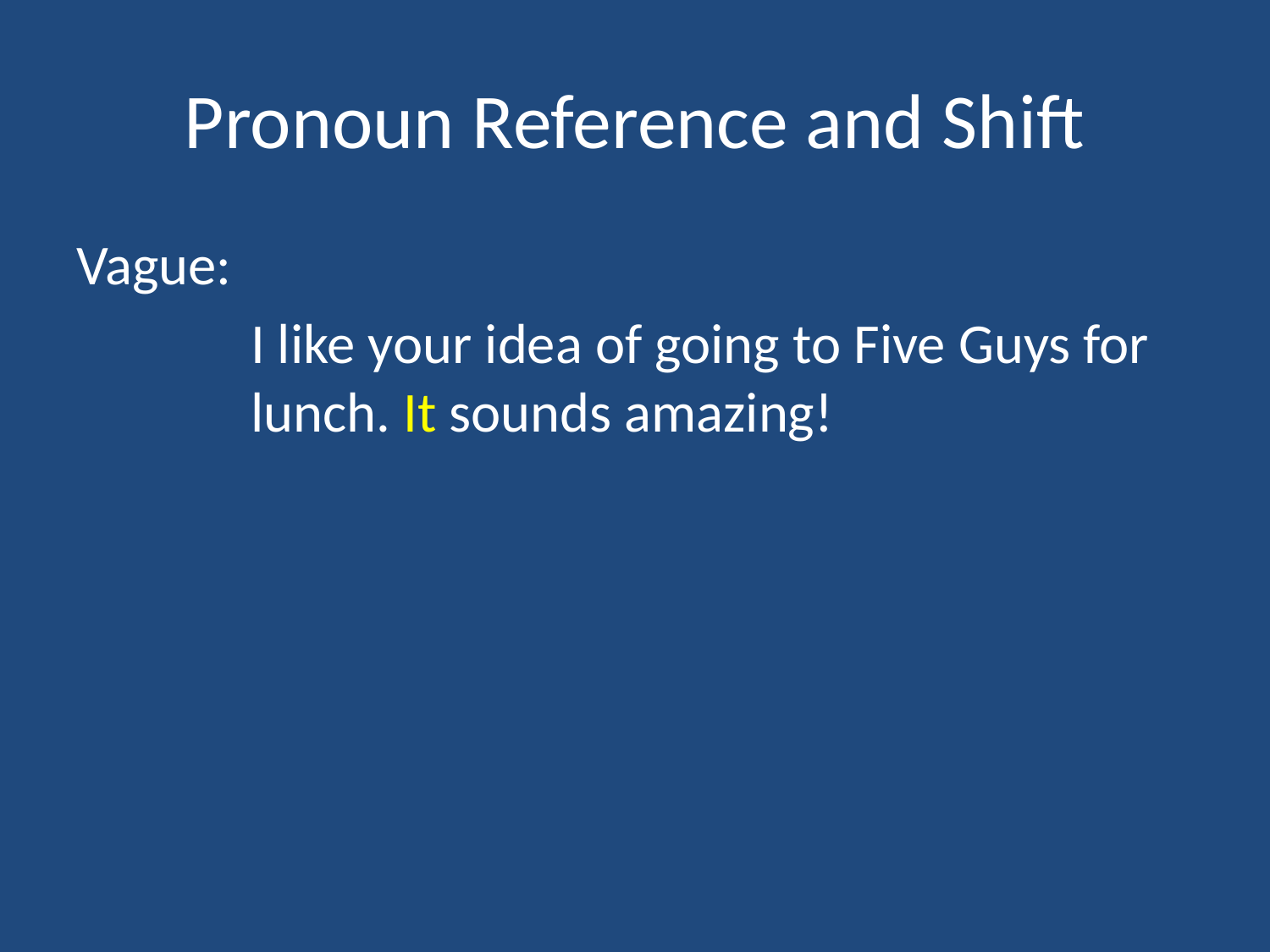

# Pronoun Reference and Shift
Vague:
		I like your idea of going to Five Guys for 	lunch. It sounds amazing!